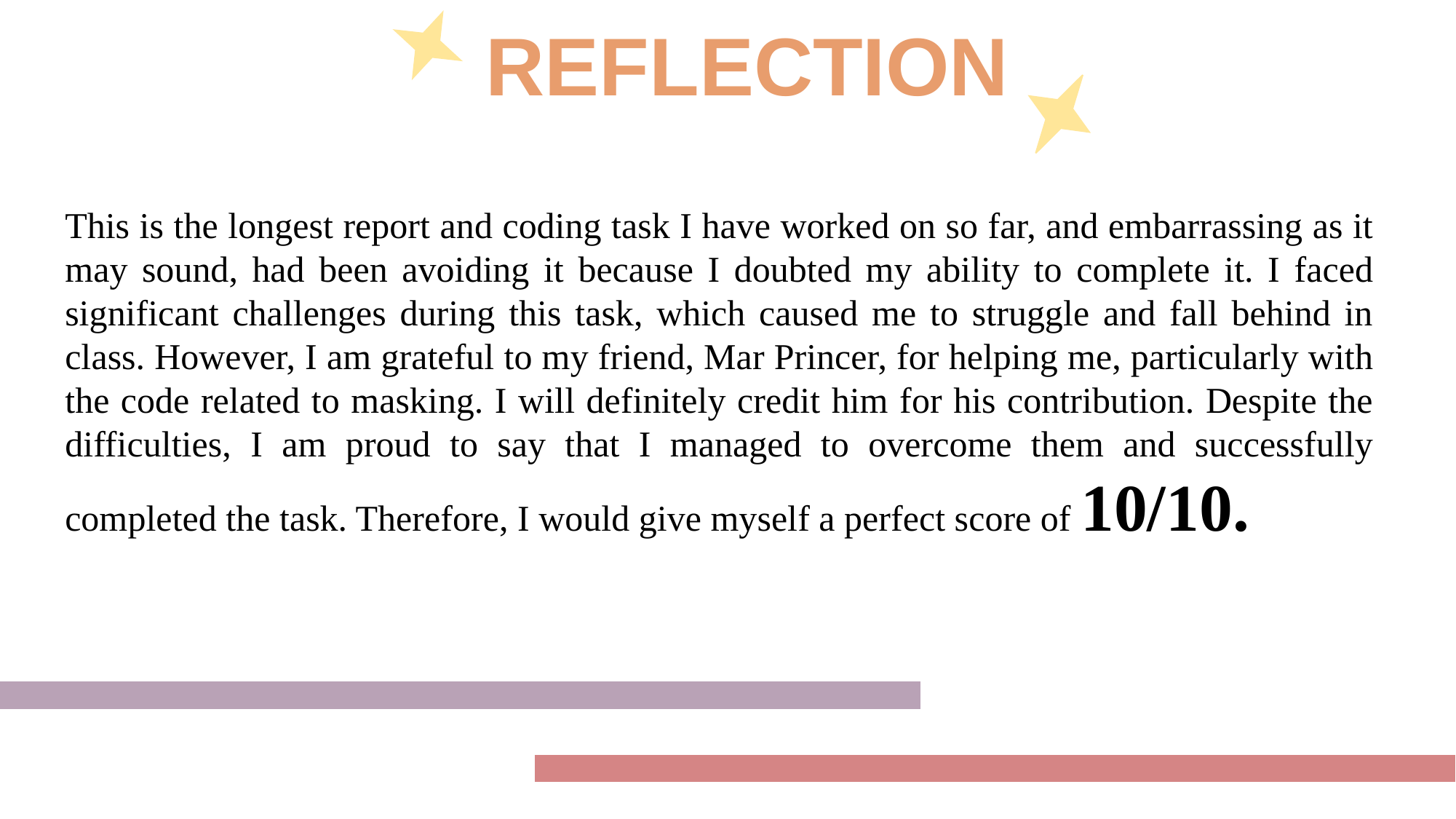

REFLECTION
This is the longest report and coding task I have worked on so far, and embarrassing as it may sound, had been avoiding it because I doubted my ability to complete it. I faced significant challenges during this task, which caused me to struggle and fall behind in class. However, I am grateful to my friend, Mar Princer, for helping me, particularly with the code related to masking. I will definitely credit him for his contribution. Despite the difficulties, I am proud to say that I managed to overcome them and successfully completed the task. Therefore, I would give myself a perfect score of 10/10.